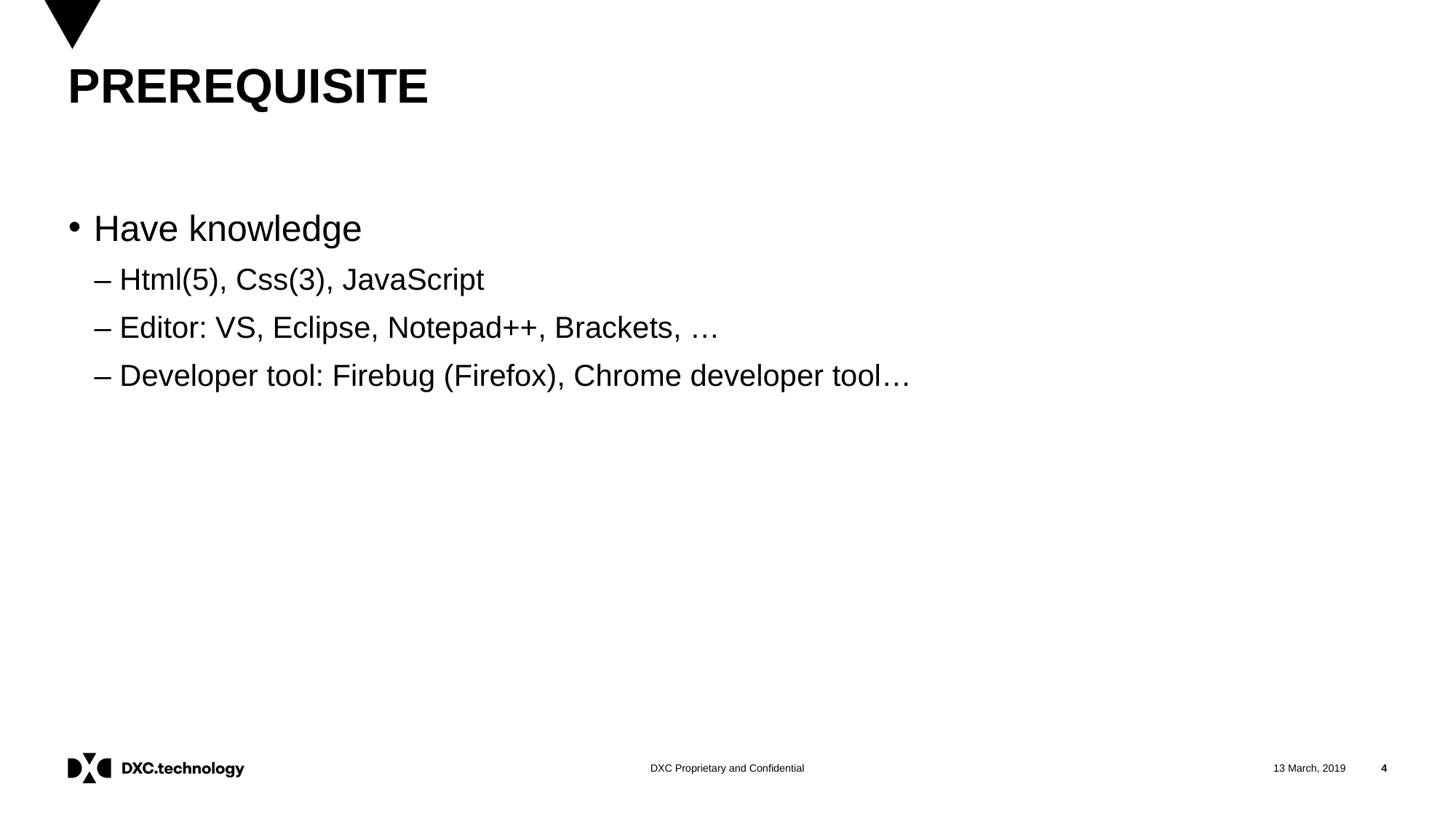

# PREREQUISITE
Have knowledge
– Html(5), Css(3), JavaScript
– Editor: VS, Eclipse, Notepad++, Brackets, …
– Developer tool: Firebug (Firefox), Chrome developer tool…